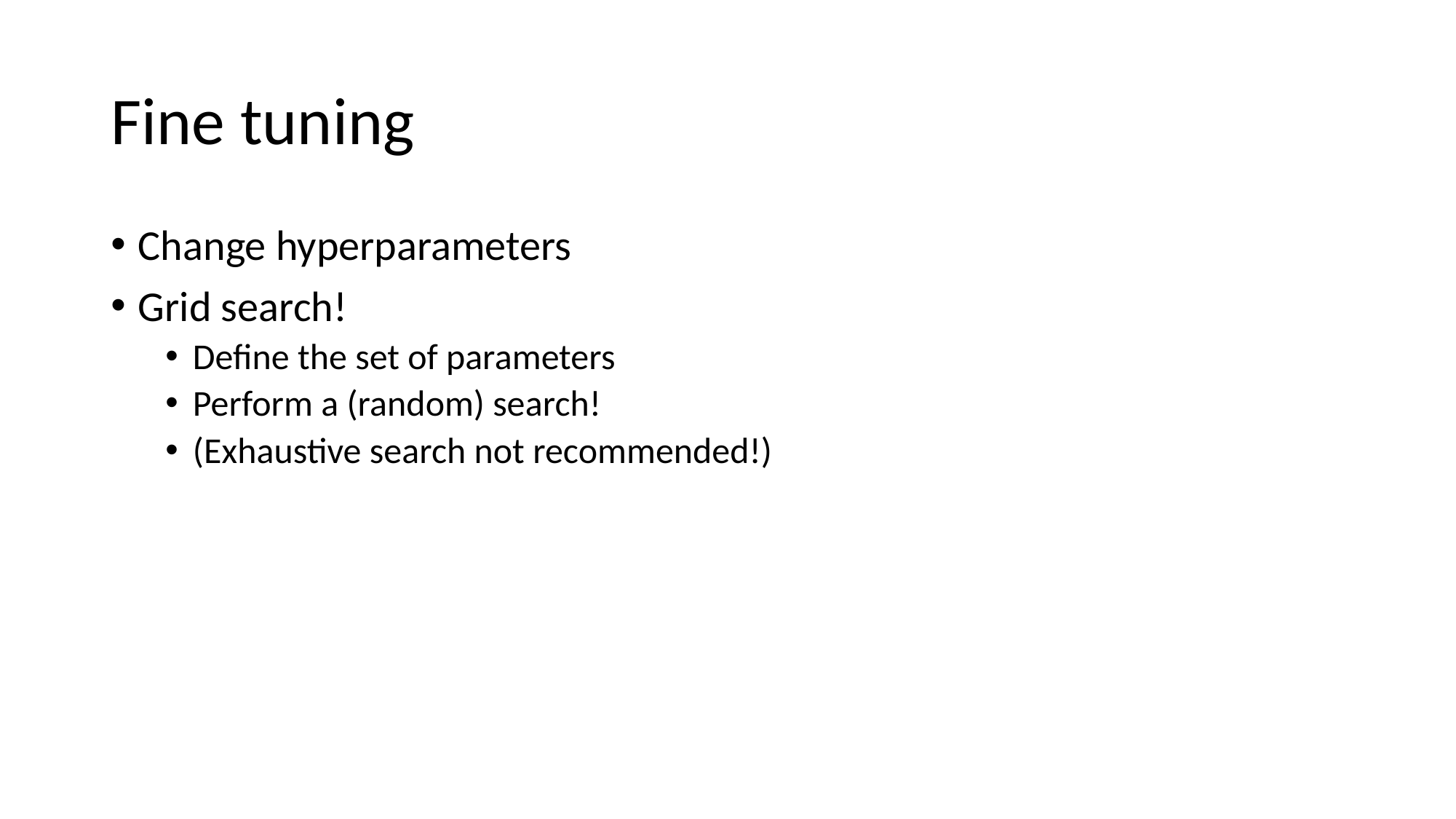

# Fine tuning
Change hyperparameters
Grid search!
Define the set of parameters
Perform a (random) search!
(Exhaustive search not recommended!)